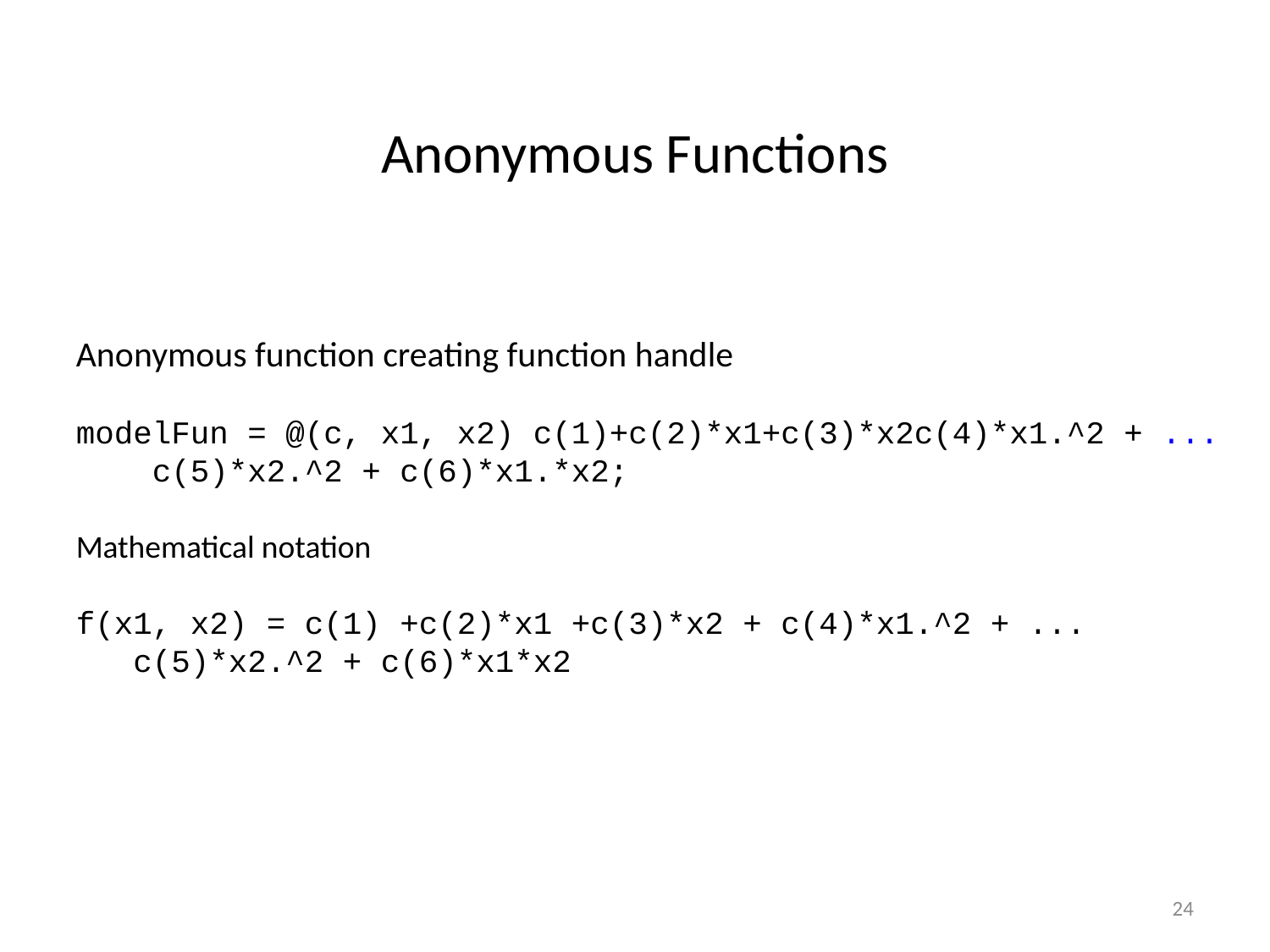

Anonymous Functions
Anonymous function creating function handle

modelFun = @(c, x1, x2) c(1)+c(2)*x1+c(3)*x2c(4)*x1.^2 + ...
    c(5)*x2.^2 + c(6)*x1.*x2;

Mathematical notation

f(x1, x2) = c(1) +c(2)*x1 +c(3)*x2 + c(4)*x1.^2 + ...
   c(5)*x2.^2 + c(6)*x1*x2
24